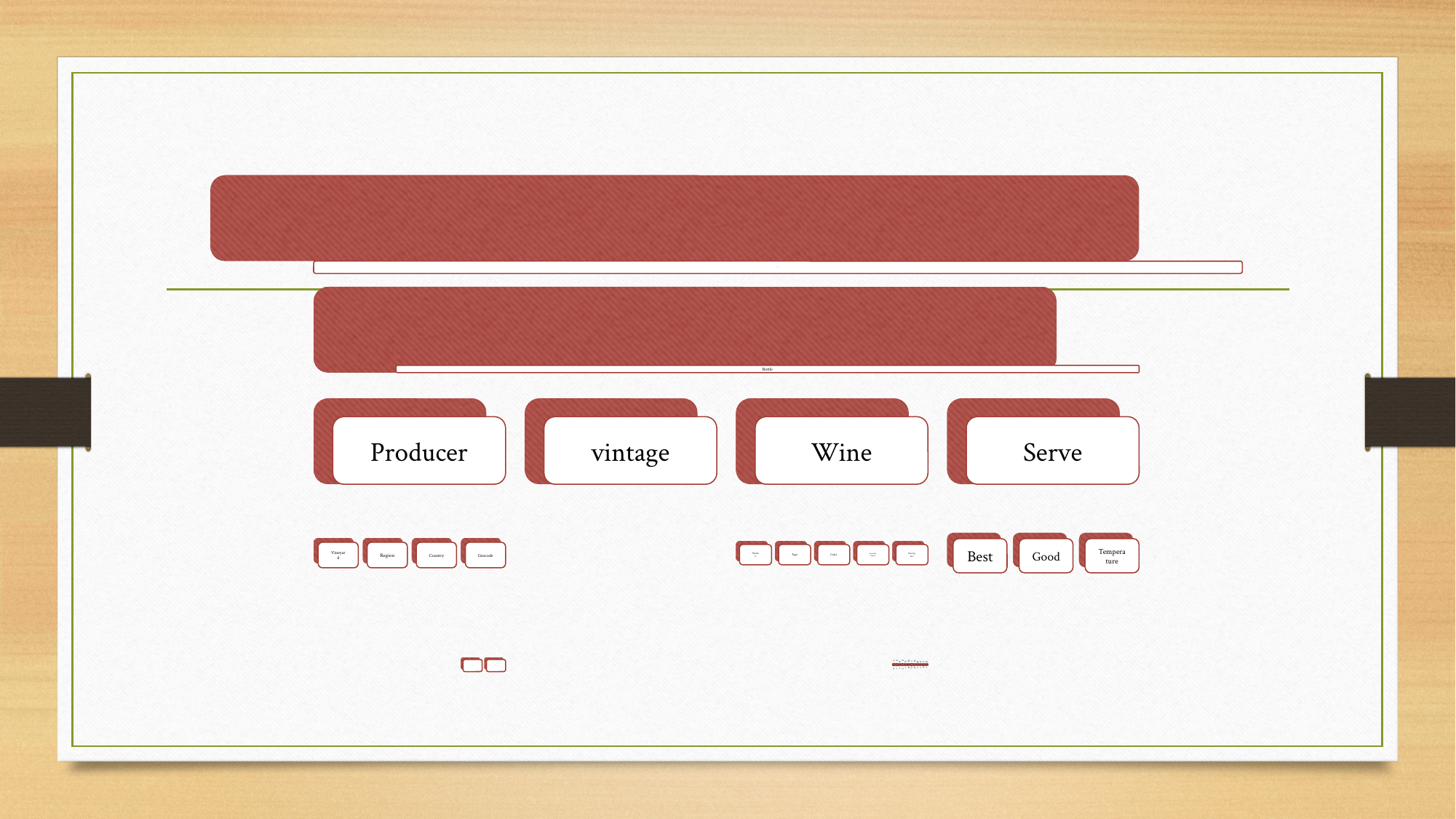

# Schema
Wine Collection
Bottle
Producer
vintage
Wine
Serve
Vineyard
Region
Country
Geocode
Latitude
Longitude
Variety
Type
Color
Alcohol By Volume
Descriptors
Alcohol
Best
Good
Temperature